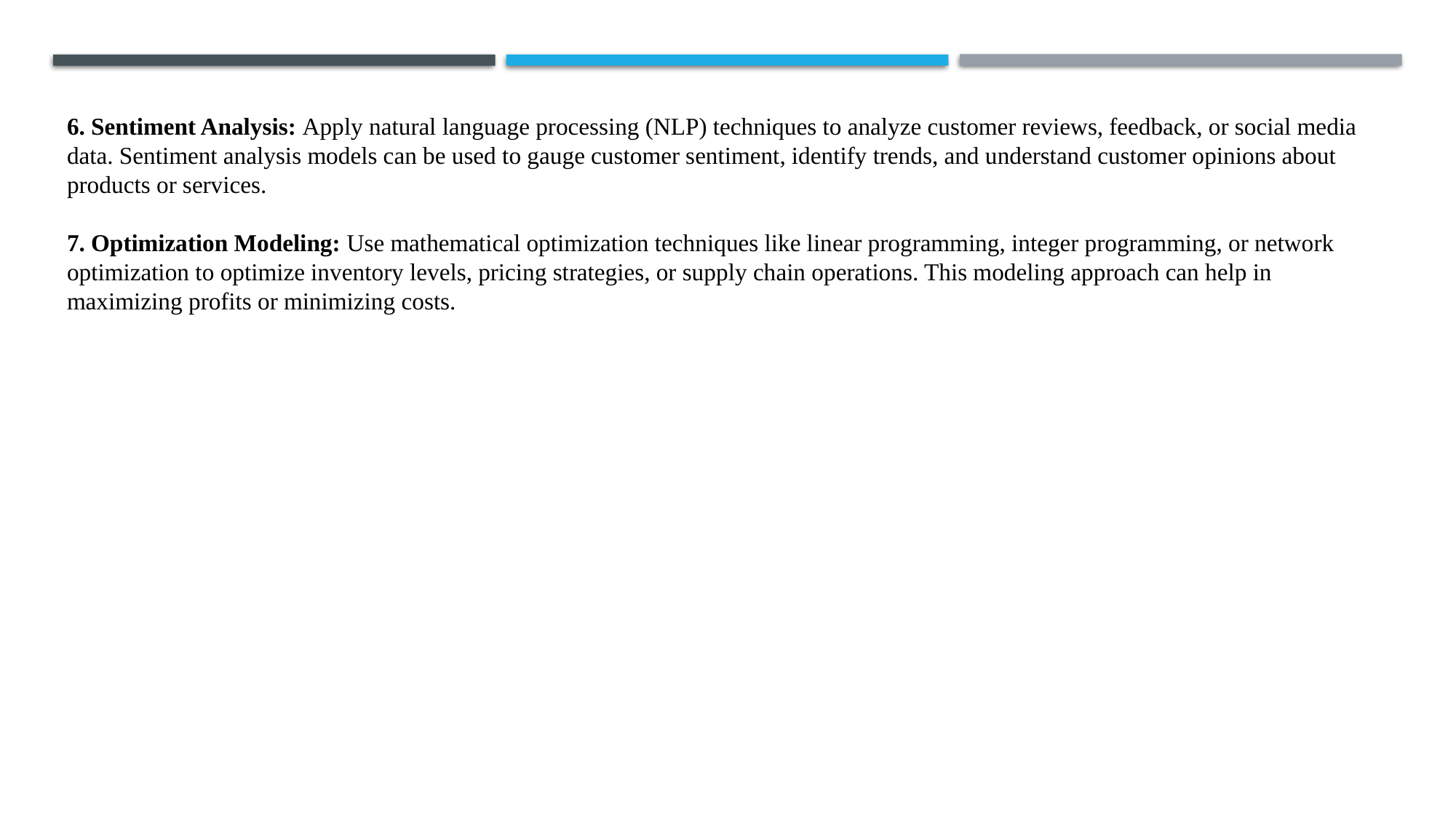

6. Sentiment Analysis: Apply natural language processing (NLP) techniques to analyze customer reviews, feedback, or social media data. Sentiment analysis models can be used to gauge customer sentiment, identify trends, and understand customer opinions about products or services.

7. Optimization Modeling: Use mathematical optimization techniques like linear programming, integer programming, or network optimization to optimize inventory levels, pricing strategies, or supply chain operations. This modeling approach can help in maximizing profits or minimizing costs.